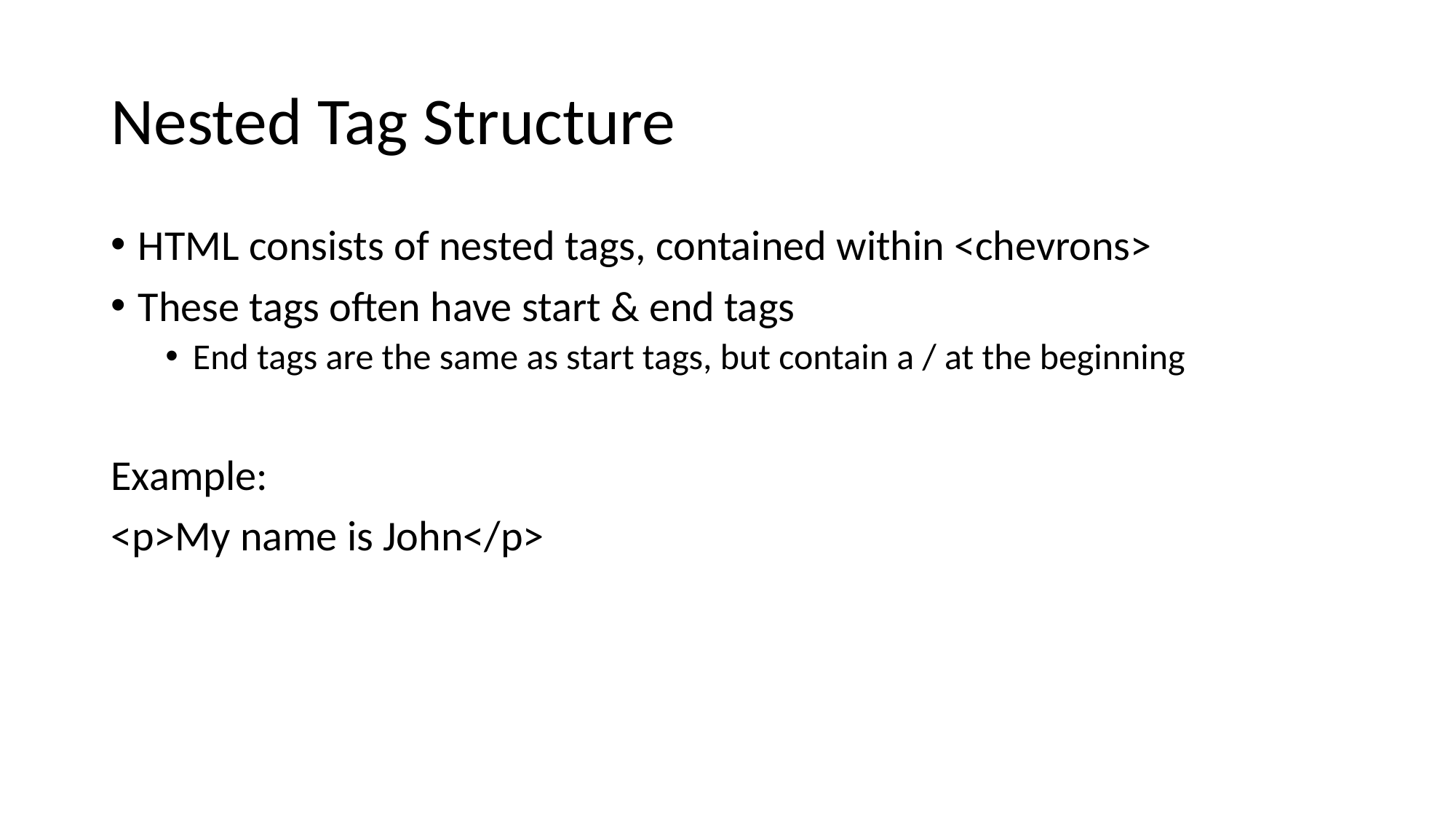

# Nested Tag Structure
HTML consists of nested tags, contained within <chevrons>
These tags often have start & end tags
End tags are the same as start tags, but contain a / at the beginning

Example:
<p>My name is John</p>